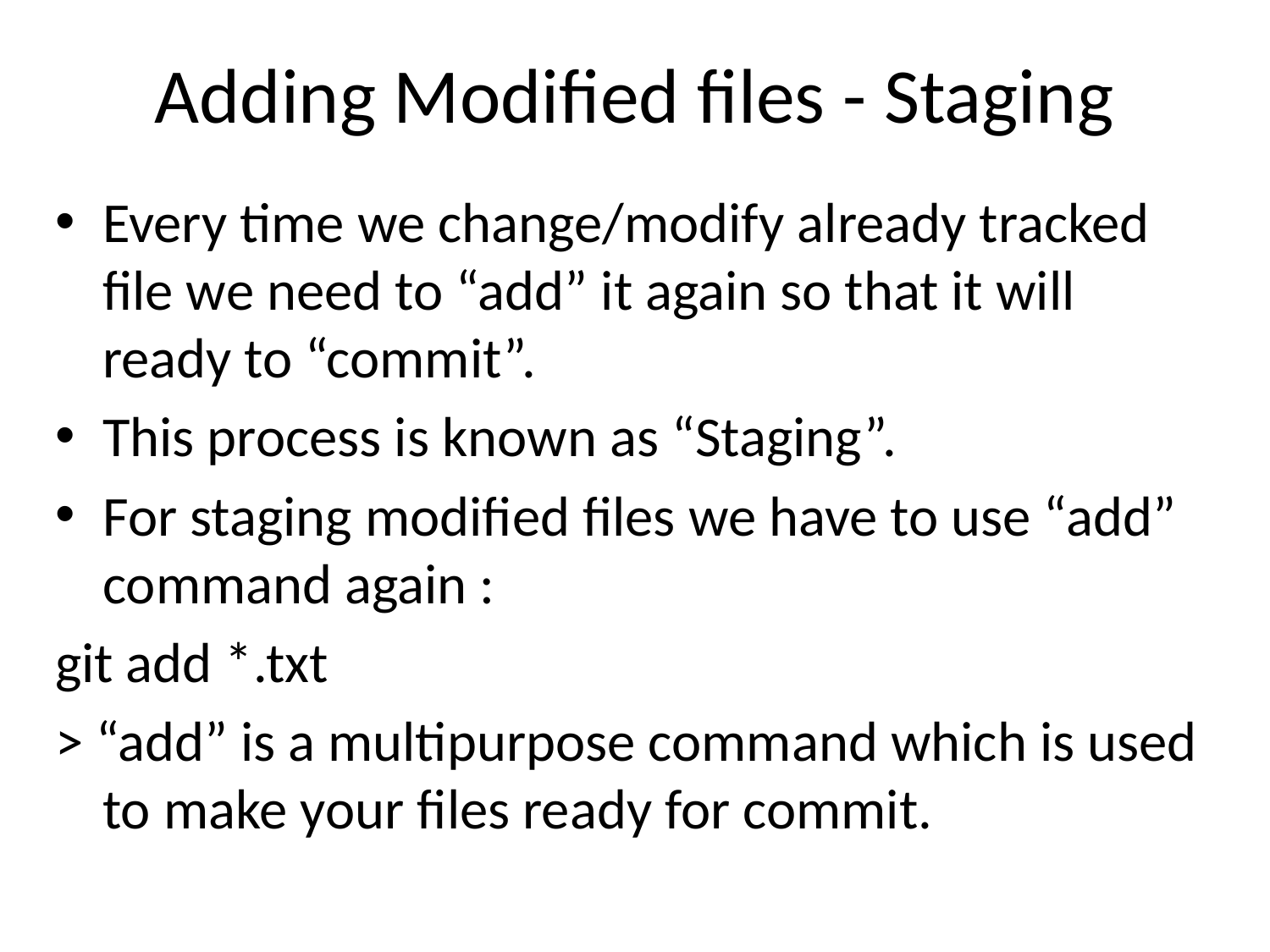

# Adding Modified files - Staging
Every time we change/modify already tracked file we need to “add” it again so that it will ready to “commit”.
This process is known as “Staging”.
For staging modified files we have to use “add” command again :
git add *.txt
> “add” is a multipurpose command which is used to make your files ready for commit.